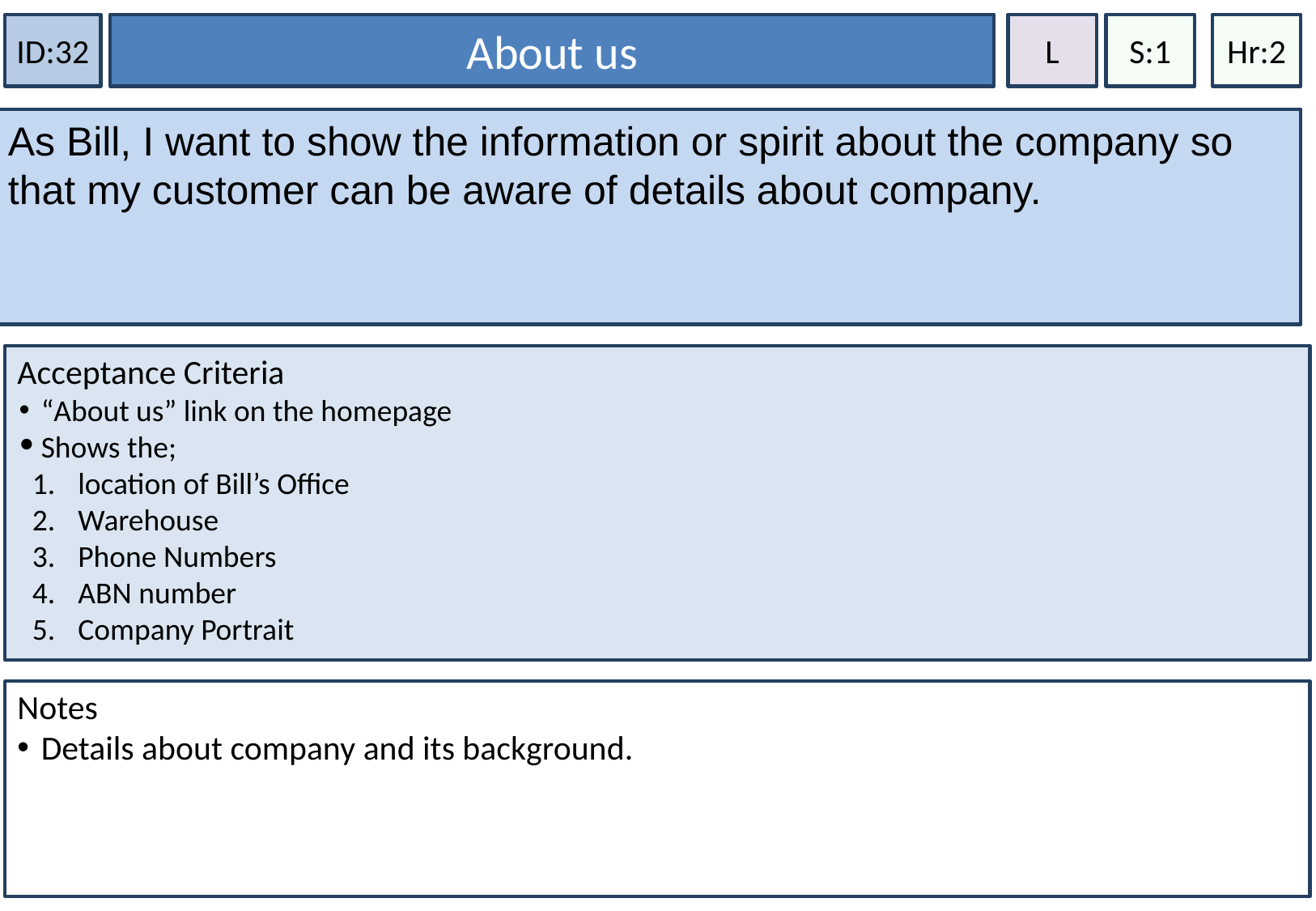

About us
Hr:2
ID:32
L
S:1
As Bill, I want to show the information or spirit about the company so that my customer can be aware of details about company.
Acceptance Criteria
“About us” link on the homepage
Shows the;
location of Bill’s Office
Warehouse
Phone Numbers
ABN number
Company Portrait
Notes
Details about company and its background.